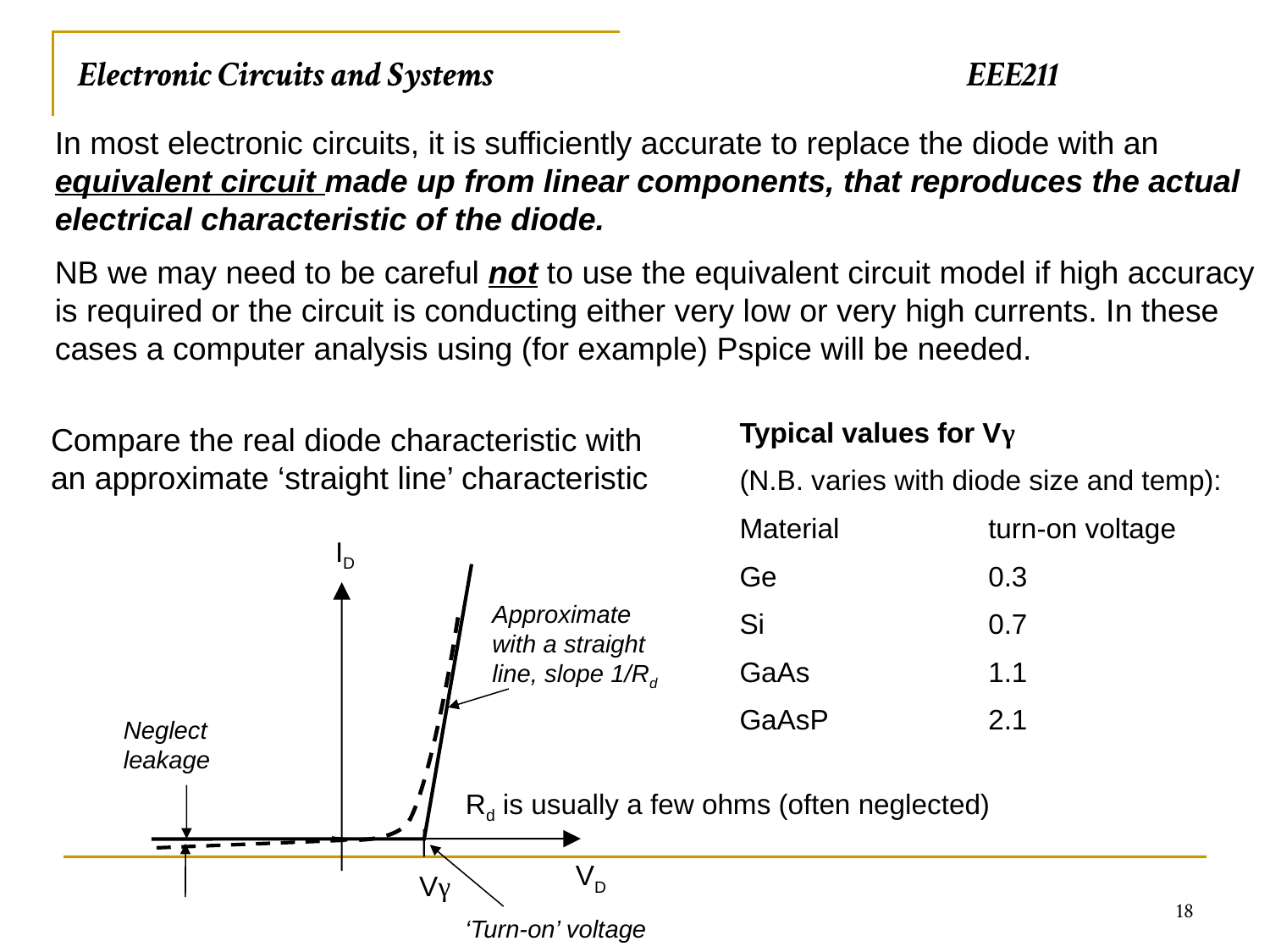

# Electronic Circuits and Systems			   	EEE211
In most electronic circuits, it is sufficiently accurate to replace the diode with an equivalent circuit made up from linear components, that reproduces the actual electrical characteristic of the diode.
NB we may need to be careful not to use the equivalent circuit model if high accuracy is required or the circuit is conducting either very low or very high currents. In these cases a computer analysis using (for example) Pspice will be needed.
Typical values for Vγ
(N.B. varies with diode size and temp):
Material	turn-on voltage
Ge	0.3
Si  	0.7
GaAs	1.1
GaAsP	2.1
Compare the real diode characteristic with an approximate ‘straight line’ characteristic
ID

Approximate with a straight line, slope 1/Rd

Neglect leakage
Rd is usually a few ohms (often neglected)

VD
Vγ
18
‘Turn-on’ voltage